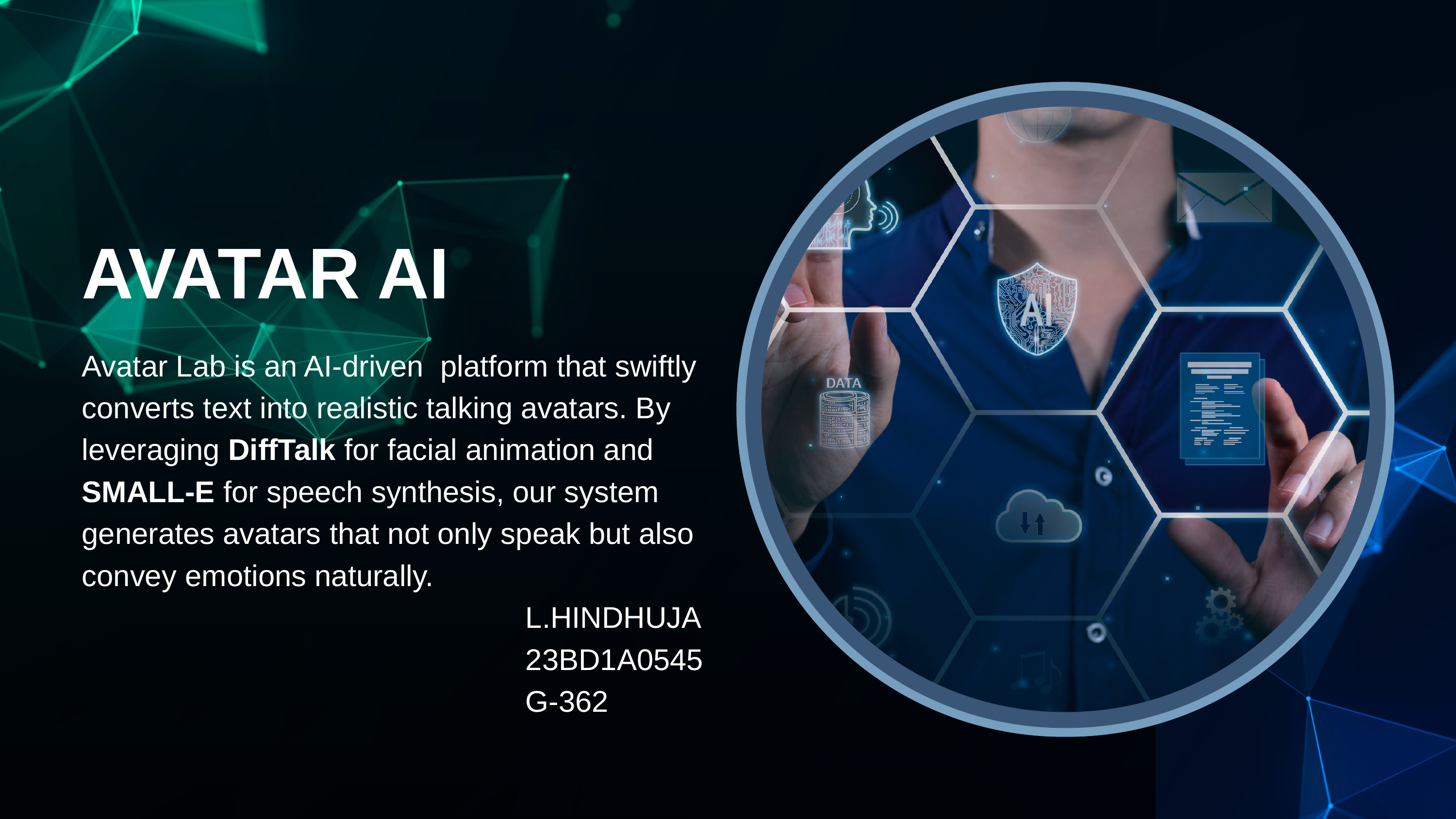

AVATAR AI
Avatar Lab is an AI-driven  platform that swiftly converts text into realistic talking avatars. By leveraging DiffTalk for facial animation and SMALL-E for speech synthesis, our system generates avatars that not only speak but also convey emotions naturally.
                                                     L.HINDHUJA
                                                     23BD1A0545
                                                     G-362